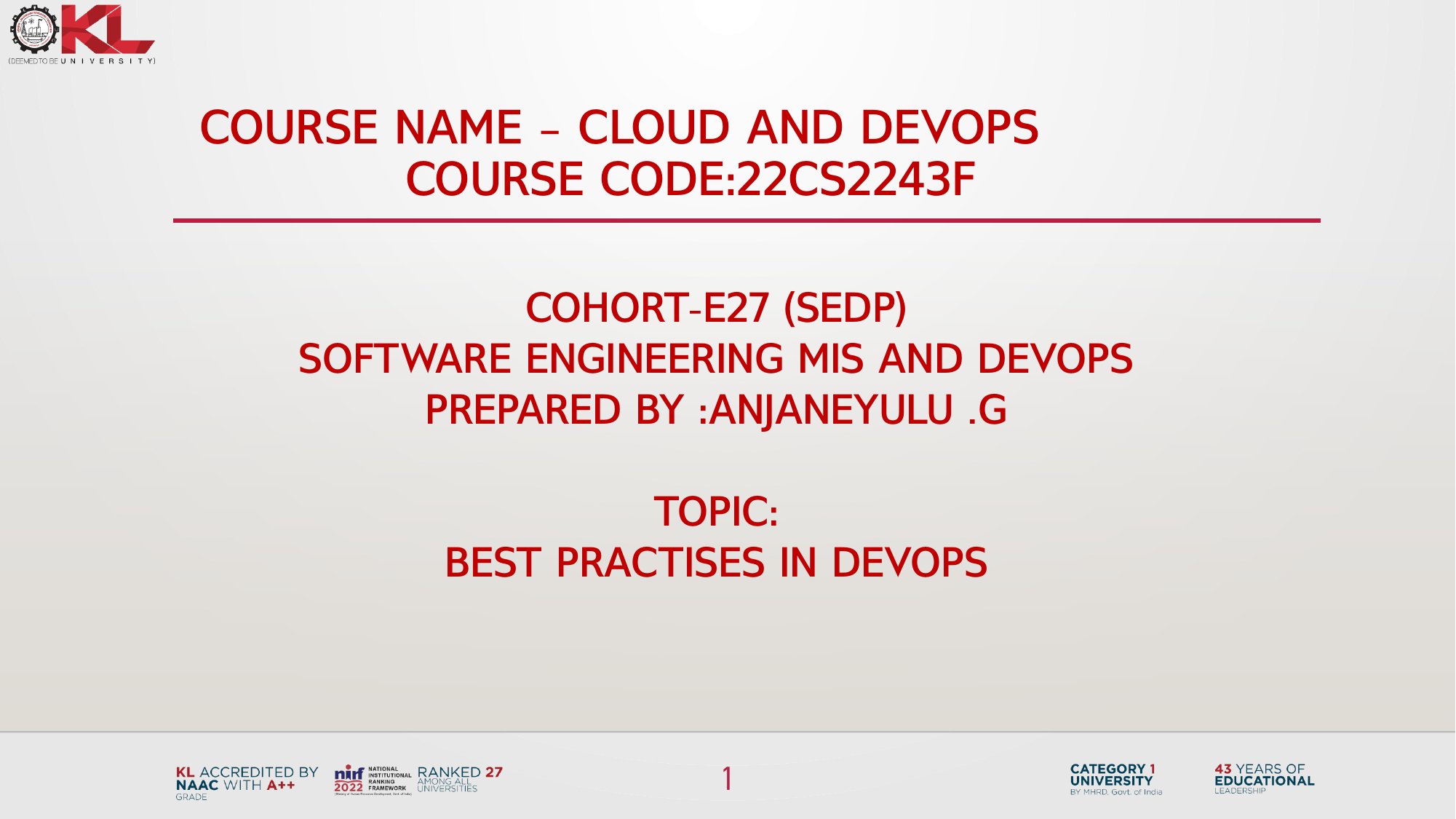

# COURSE NAME – Cloud and devops COURSE CODE:22CS2243F
Cohort-E27 (SEDP)
Software engineering mis and Devops
prepared by :Anjaneyulu .G

Topic:
BEST PRACTISES IN DEVOPS

1